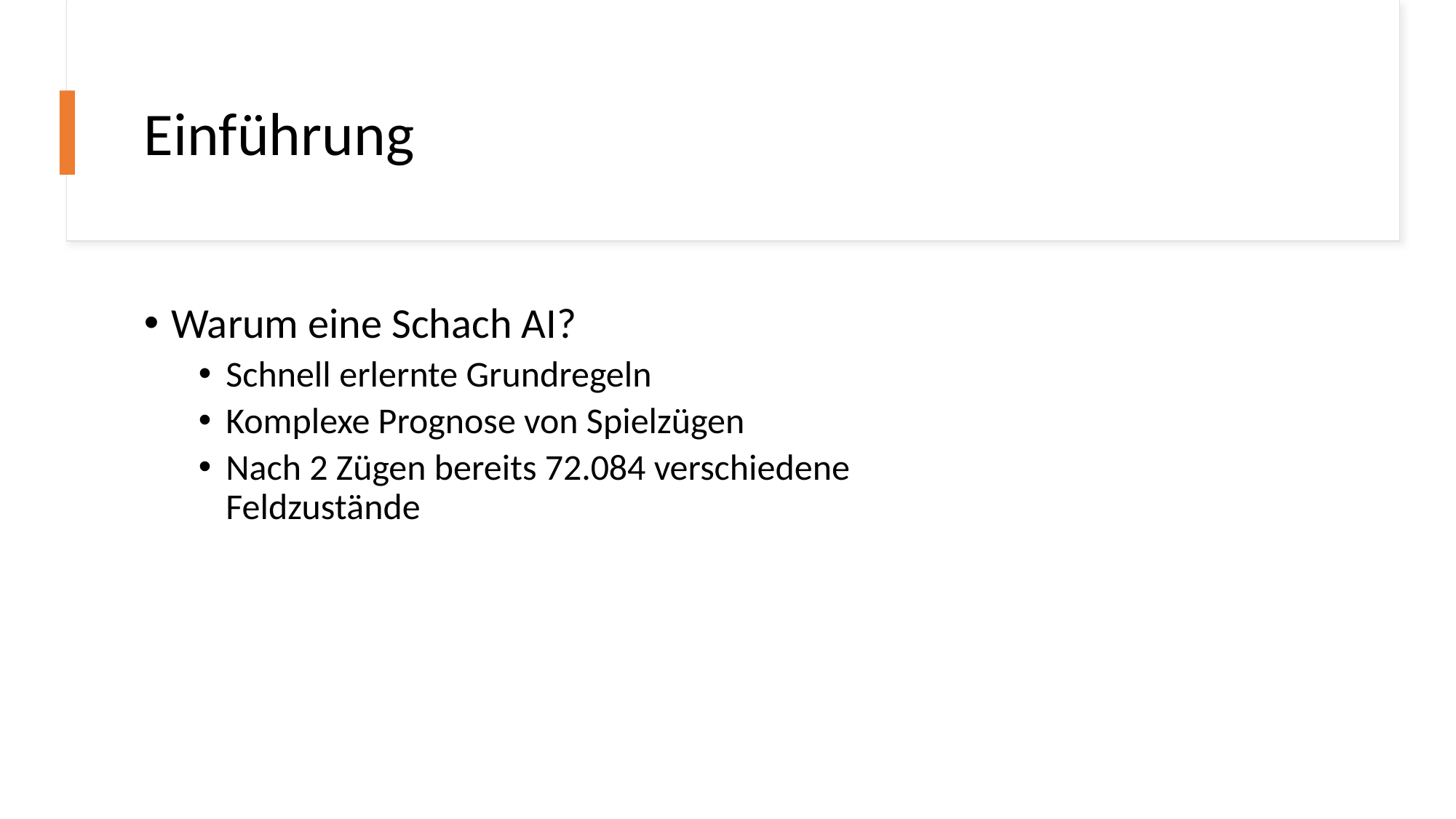

# Einführung

Warum eine Schach AI?
Schnell erlernte Grundregeln
Komplexe Prognose von Spielzügen
Nach 2 Zügen bereits 72.084 verschiedene Feldzustände